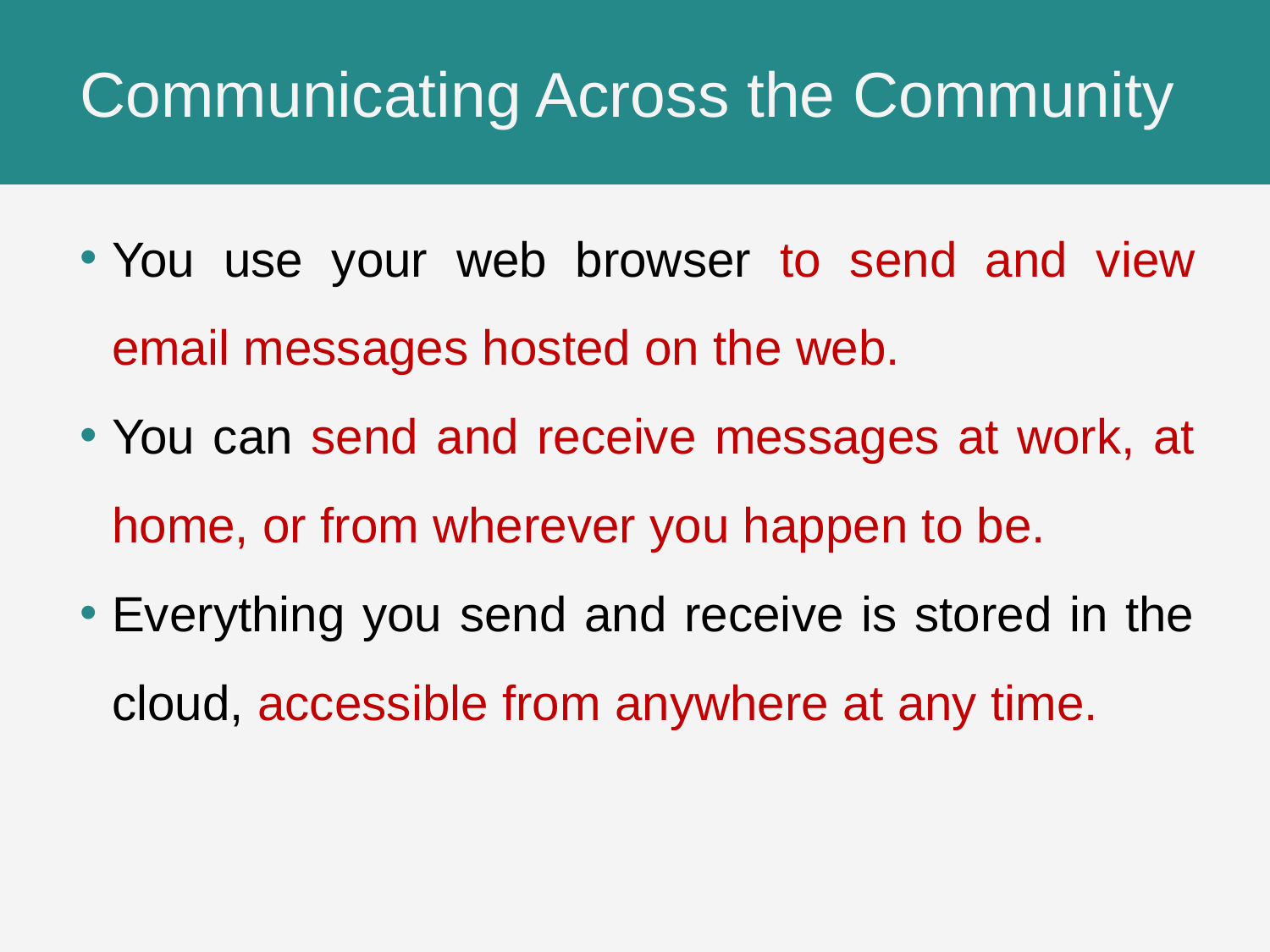

# Communicating Across the Community
You use your web browser to send and view email messages hosted on the web.
You can send and receive messages at work, at home, or from wherever you happen to be.
Everything you send and receive is stored in the cloud, accessible from anywhere at any time.